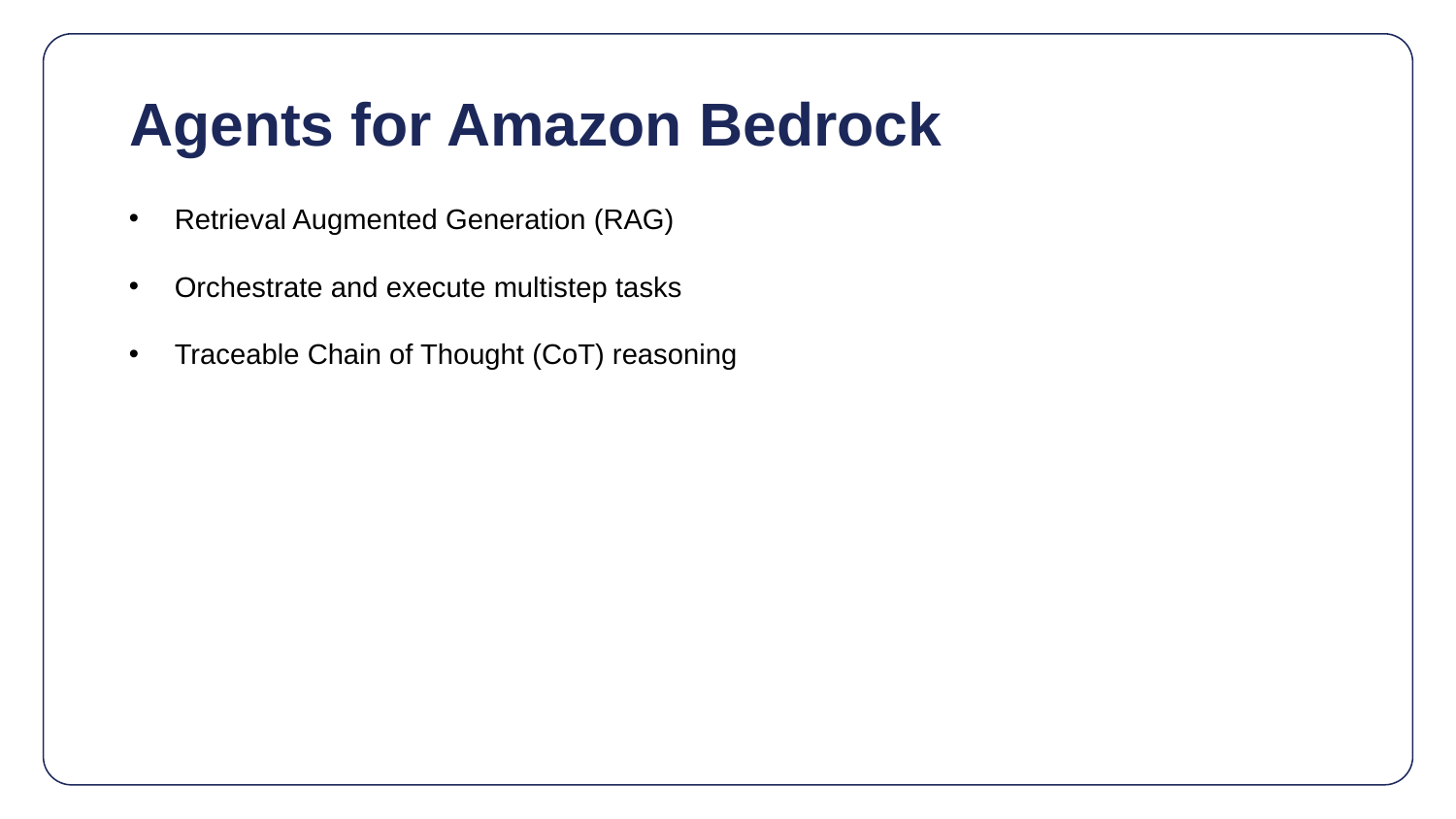

# Agents for Amazon Bedrock
Retrieval Augmented Generation (RAG)
Orchestrate and execute multistep tasks
Traceable Chain of Thought (CoT) reasoning